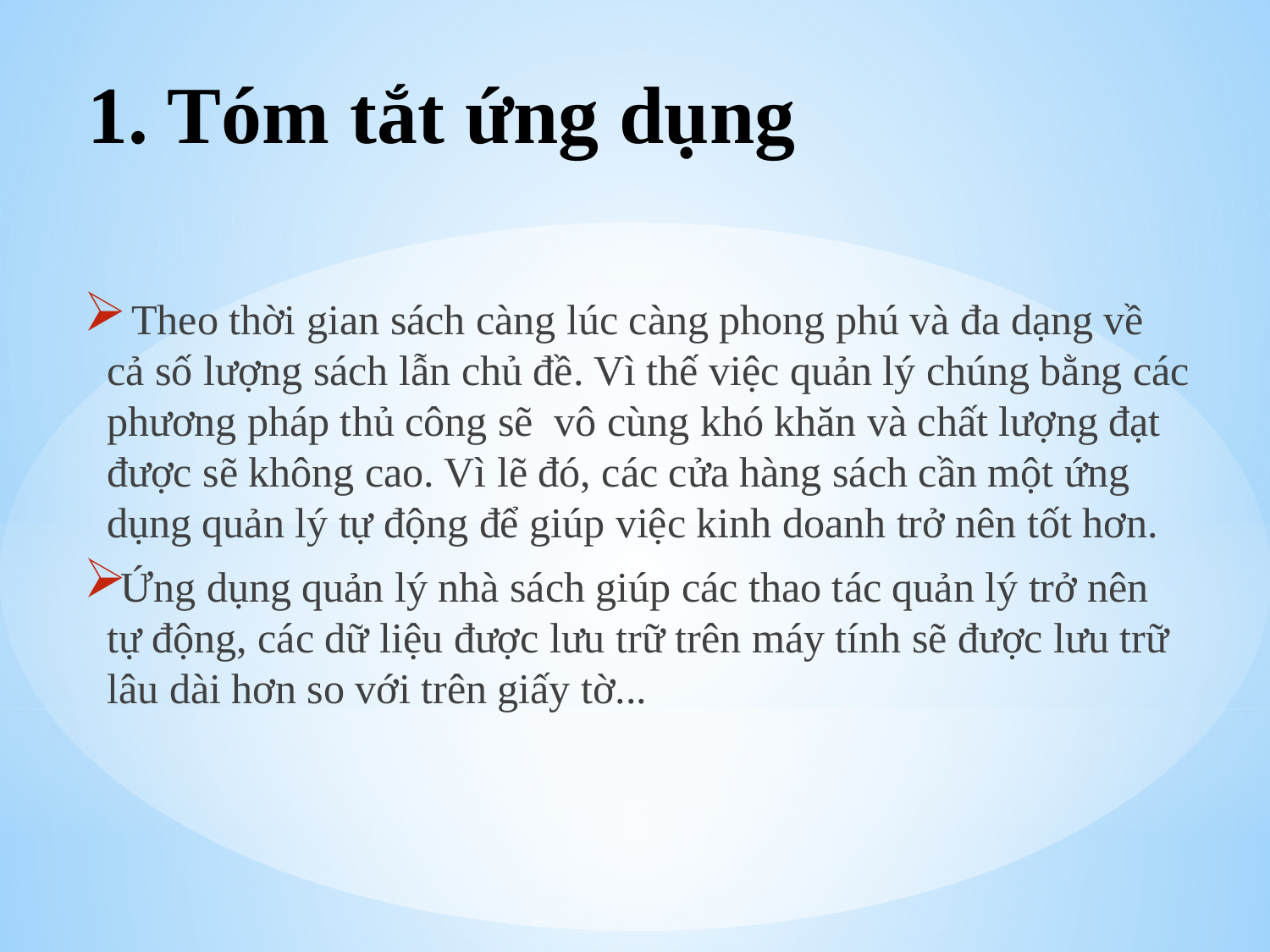

# 1. Tóm tắt ứng dụng
 Theo thời gian sách càng lúc càng phong phú và đa dạng về cả số lượng sách lẫn chủ đề. Vì thế việc quản lý chúng bằng các phương pháp thủ công sẽ  vô cùng khó khăn và chất lượng đạt được sẽ không cao. Vì lẽ đó, các cửa hàng sách cần một ứng dụng quản lý tự động để giúp việc kinh doanh trở nên tốt hơn.
Ứng dụng quản lý nhà sách giúp các thao tác quản lý trở nên tự động, các dữ liệu được lưu trữ trên máy tính sẽ được lưu trữ lâu dài hơn so với trên giấy tờ...